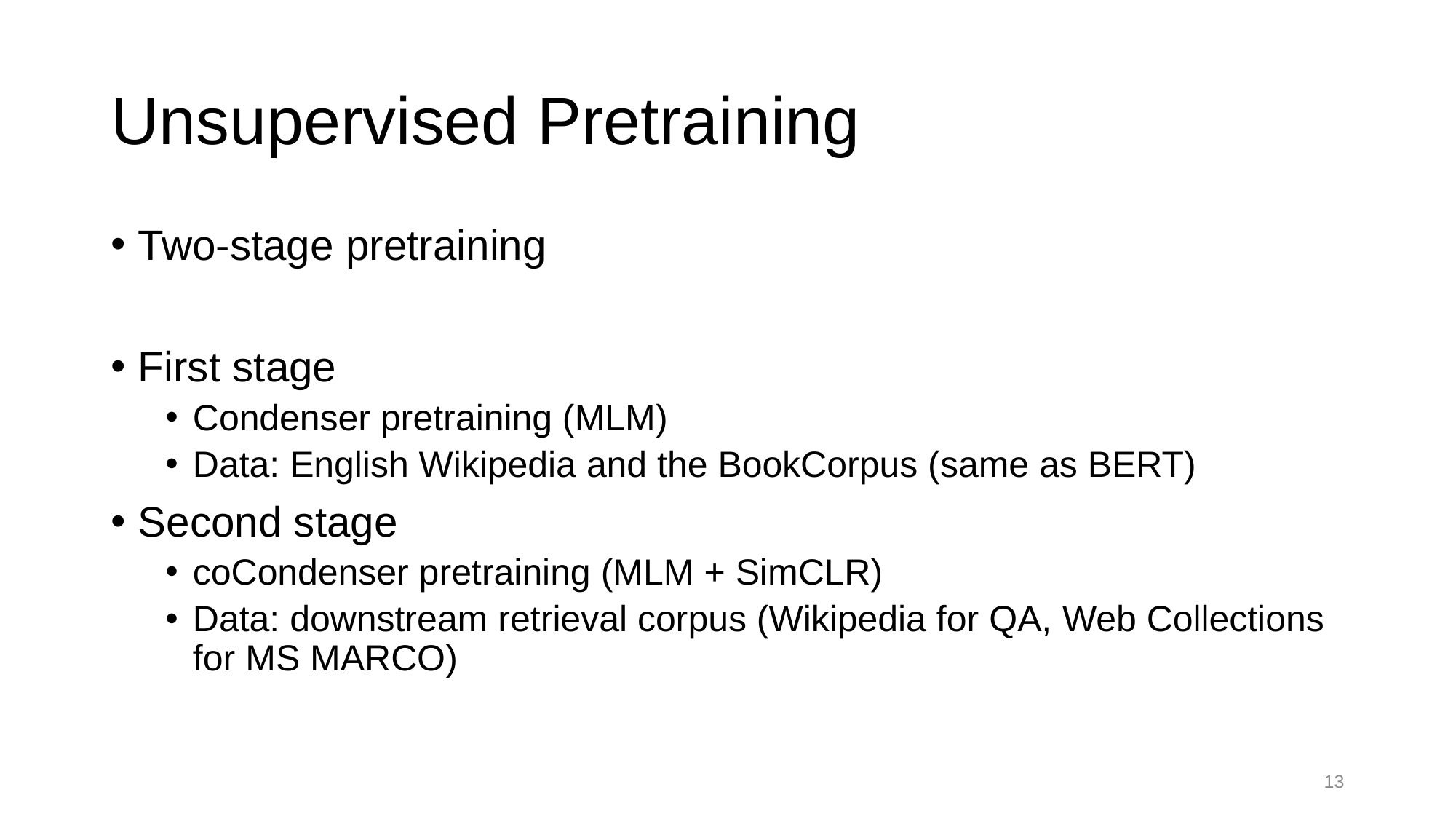

# Unsupervised Pretraining
Two-stage pretraining

First stage
Condenser pretraining (MLM)
Data: English Wikipedia and the BookCorpus (same as BERT)
Second stage
coCondenser pretraining (MLM + SimCLR)
Data: downstream retrieval corpus (Wikipedia for QA, Web Collections for MS MARCO)

13